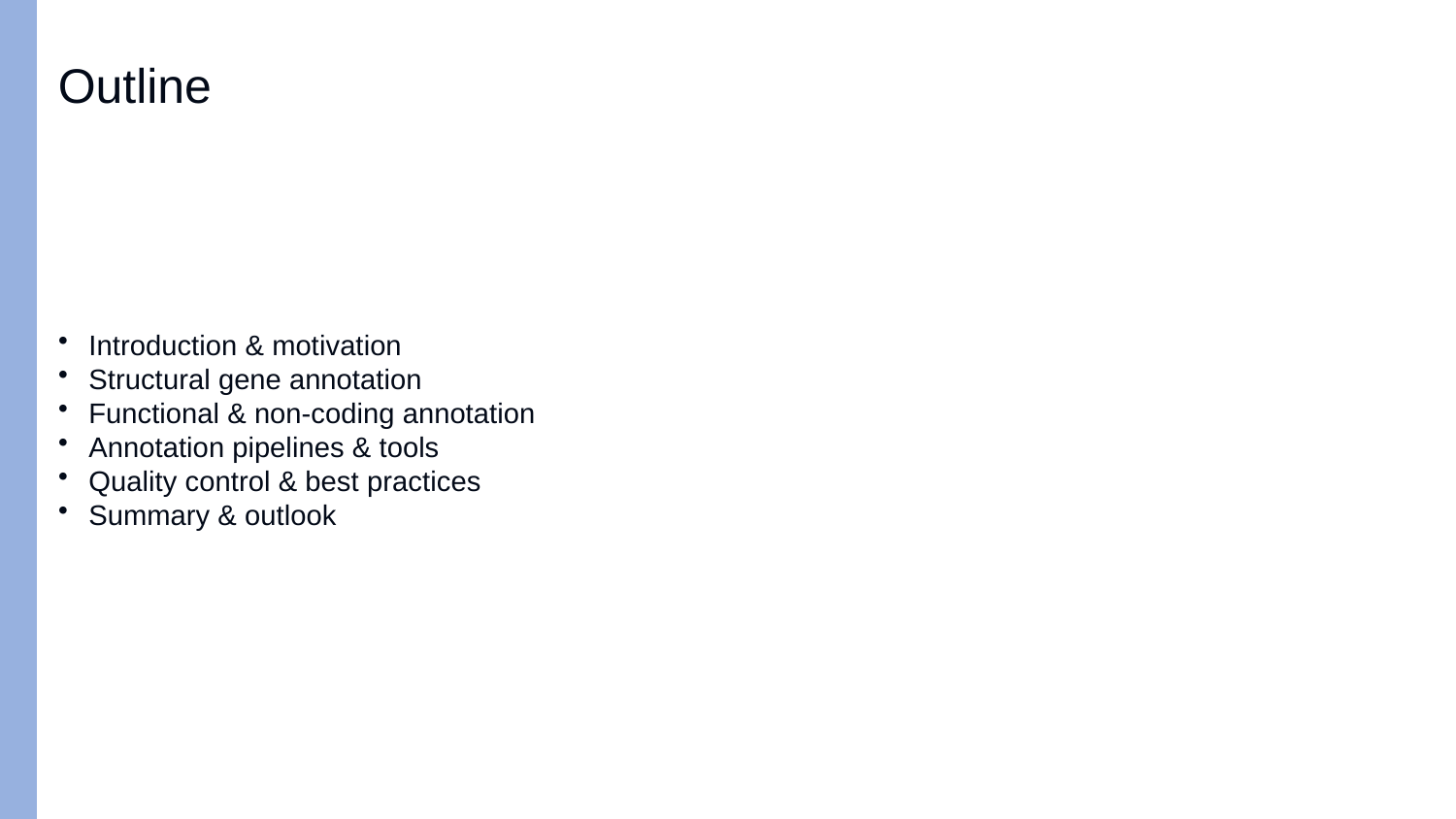

Outline
Introduction & motivation
Structural gene annotation
Functional & non‑coding annotation
Annotation pipelines & tools
Quality control & best practices
Summary & outlook